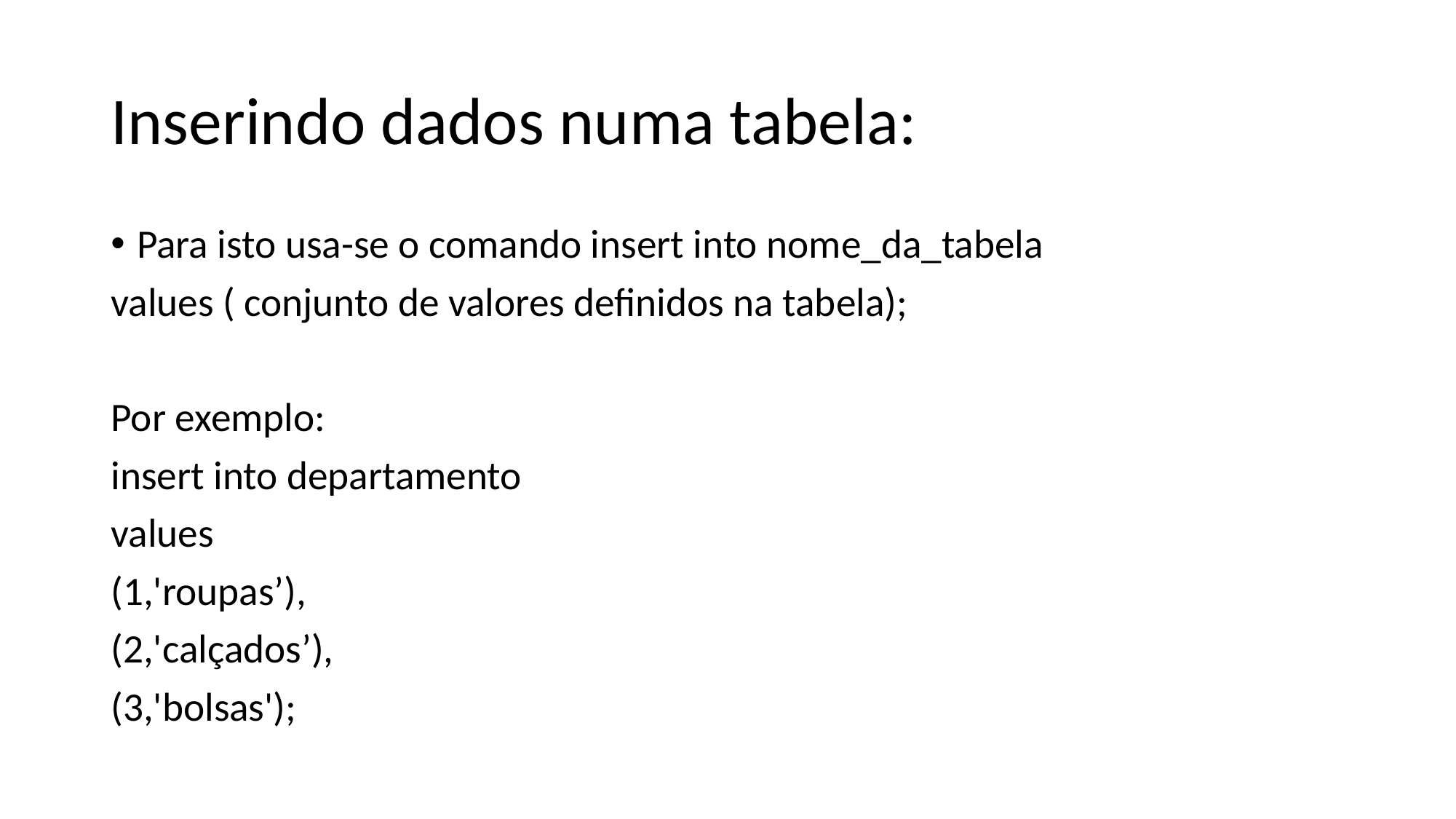

# Inserindo dados numa tabela:
Para isto usa-se o comando insert into nome_da_tabela
values ( conjunto de valores definidos na tabela);

Por exemplo:
insert into departamento
values
(1,'roupas’),
(2,'calçados’),
(3,'bolsas');